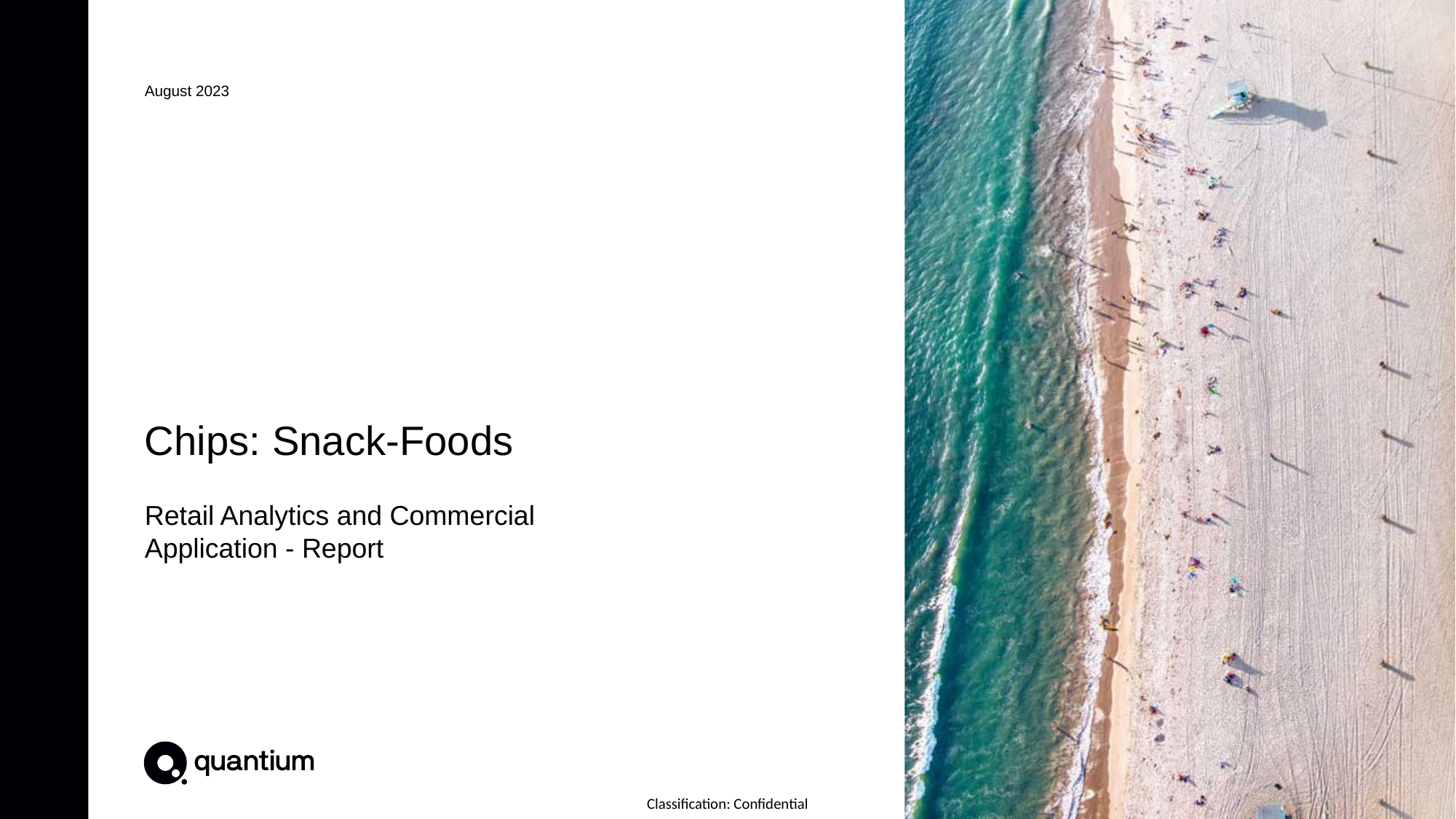

August 2023
# Chips: Snack-Foods
Retail Analytics and Commercial Application - Report